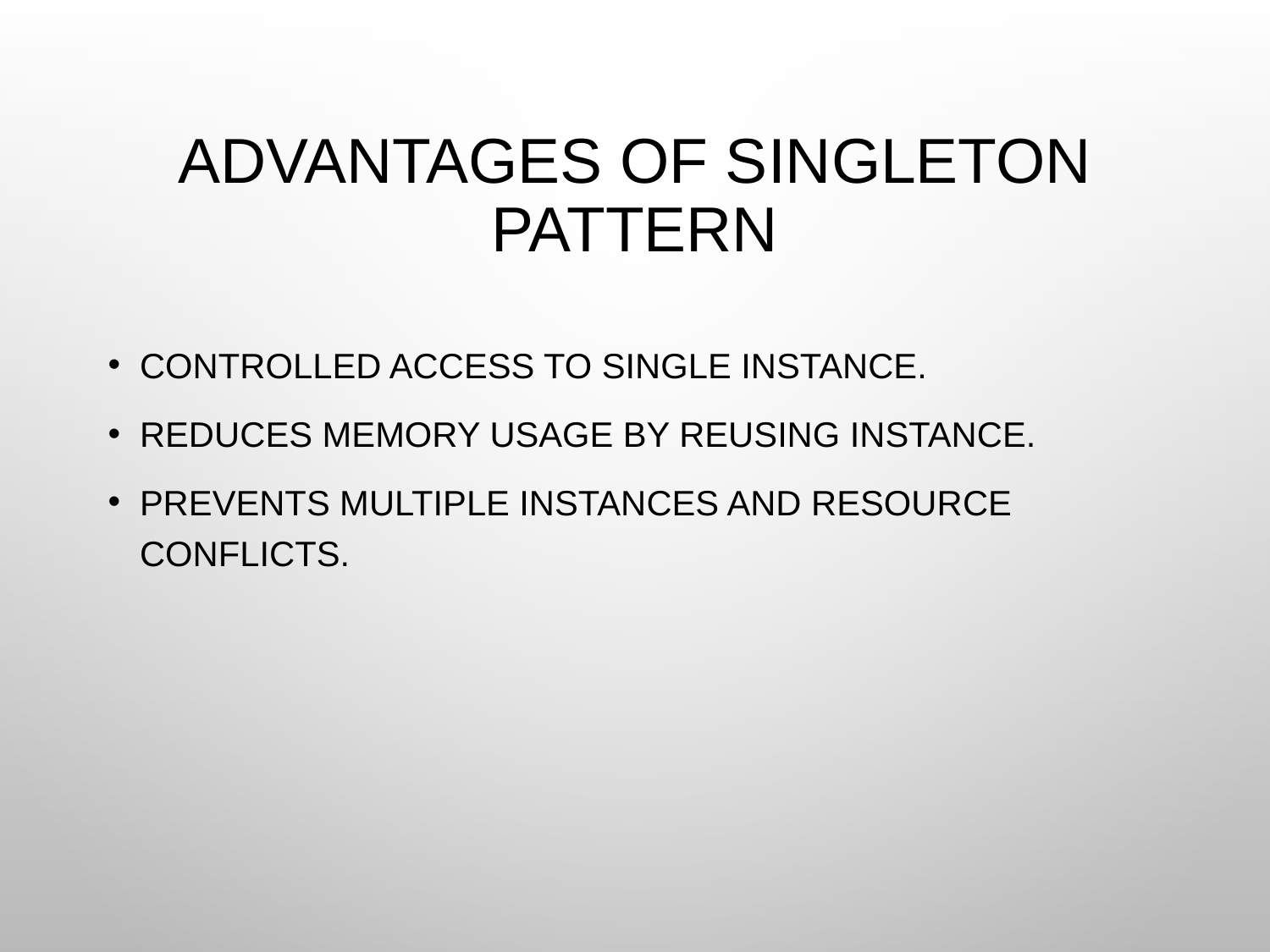

# Advantages of Singleton Pattern
Controlled Access to Single Instance.
Reduces Memory Usage by Reusing Instance.
Prevents Multiple Instances and Resource Conflicts.